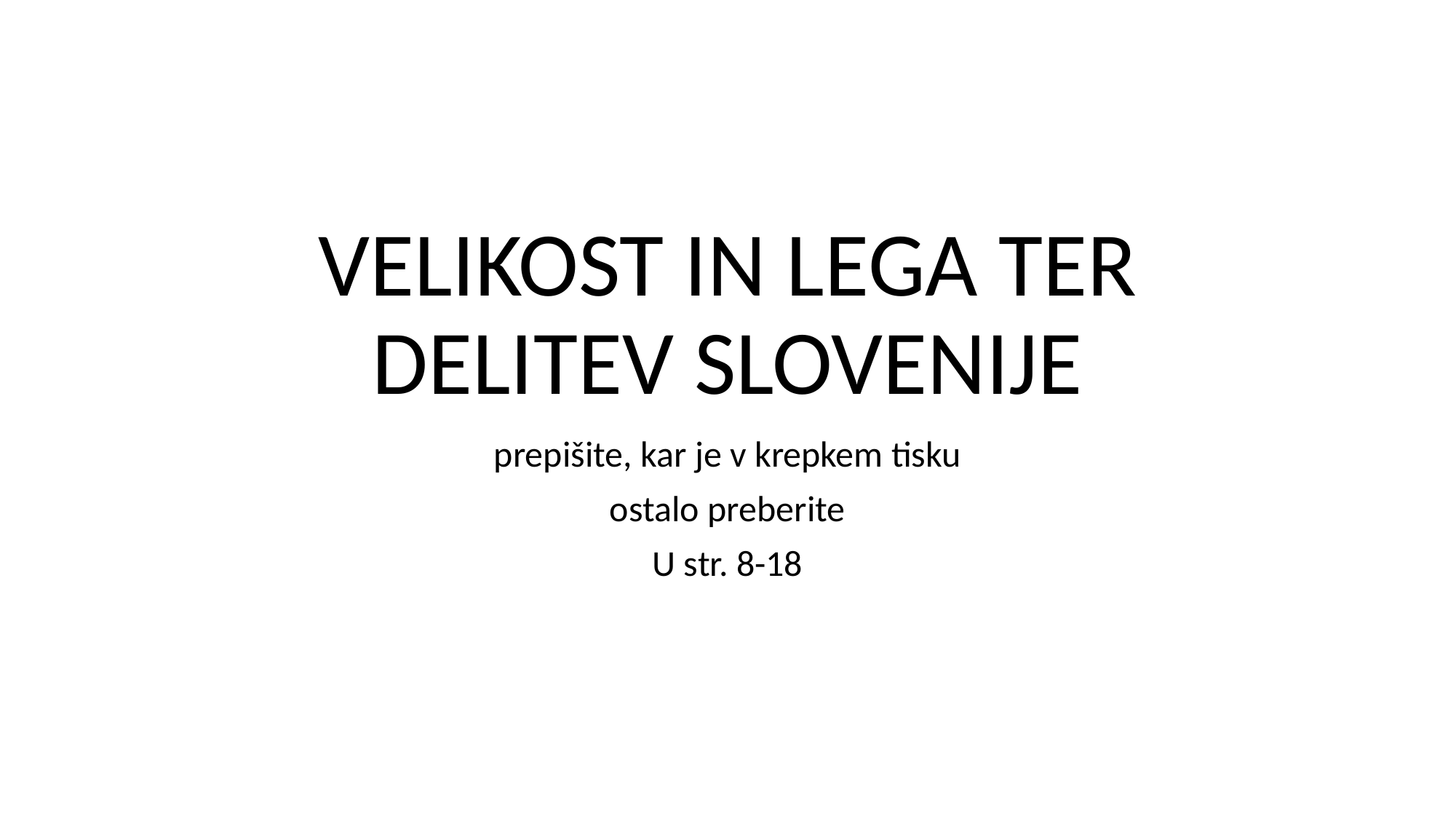

# VELIKOST IN LEGA TER DELITEV SLOVENIJE
prepišite, kar je v krepkem tisku
ostalo preberite
U str. 8-18